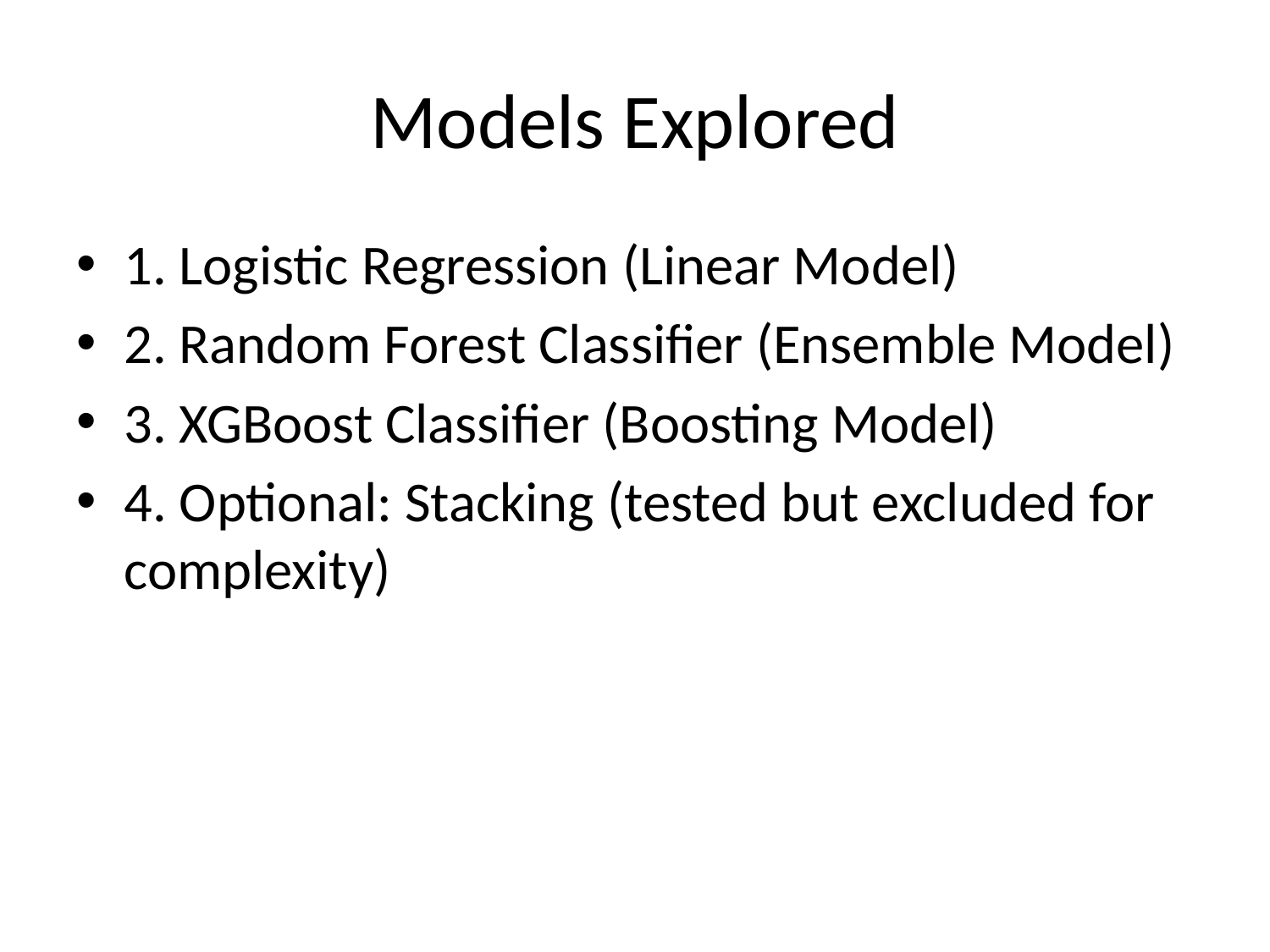

# Models Explored
1. Logistic Regression (Linear Model)
2. Random Forest Classifier (Ensemble Model)
3. XGBoost Classifier (Boosting Model)
4. Optional: Stacking (tested but excluded for complexity)